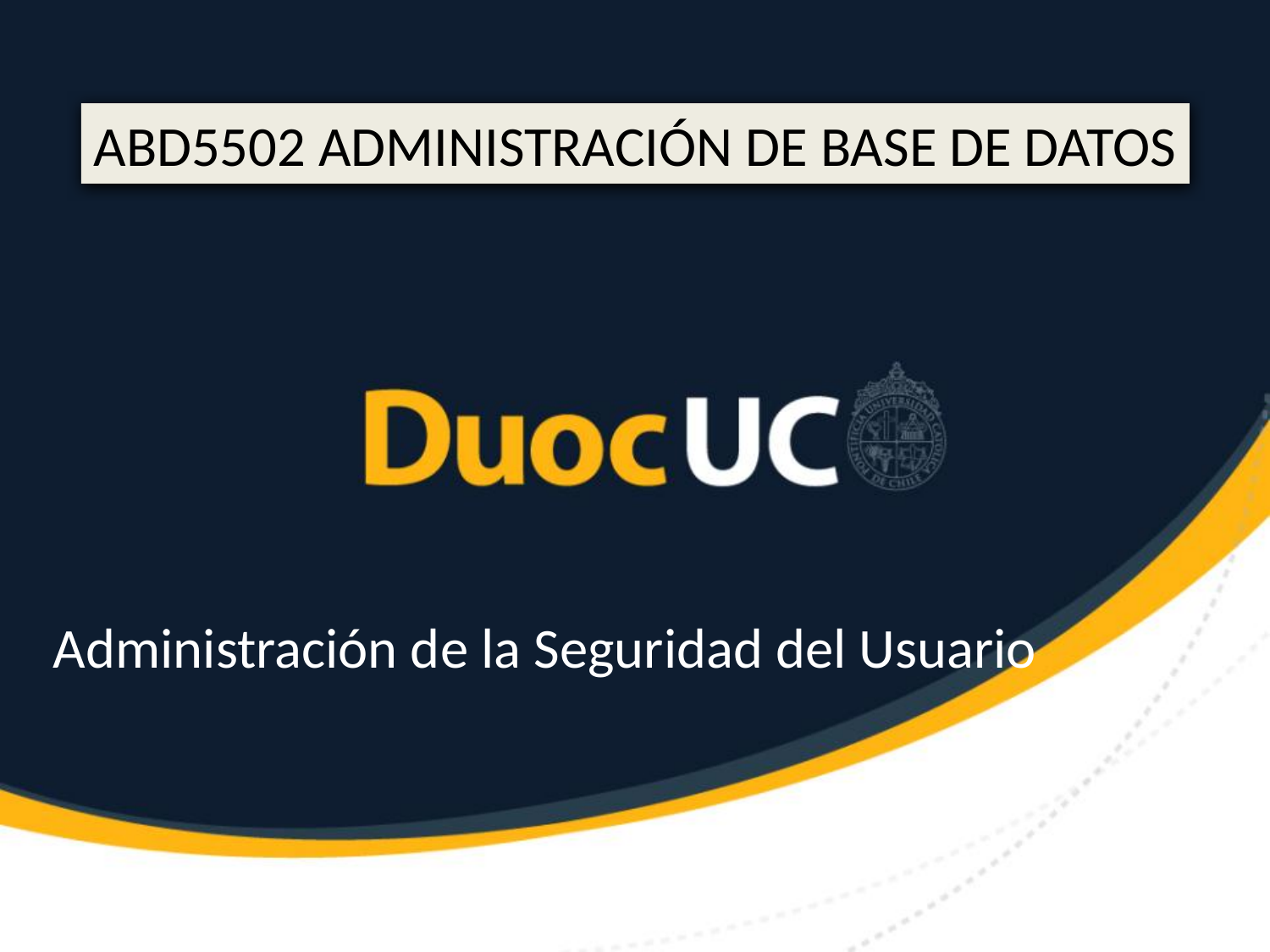

ABD5502 ADMINISTRACIÓN DE BASE DE DATOS
Administración de la Seguridad del Usuario